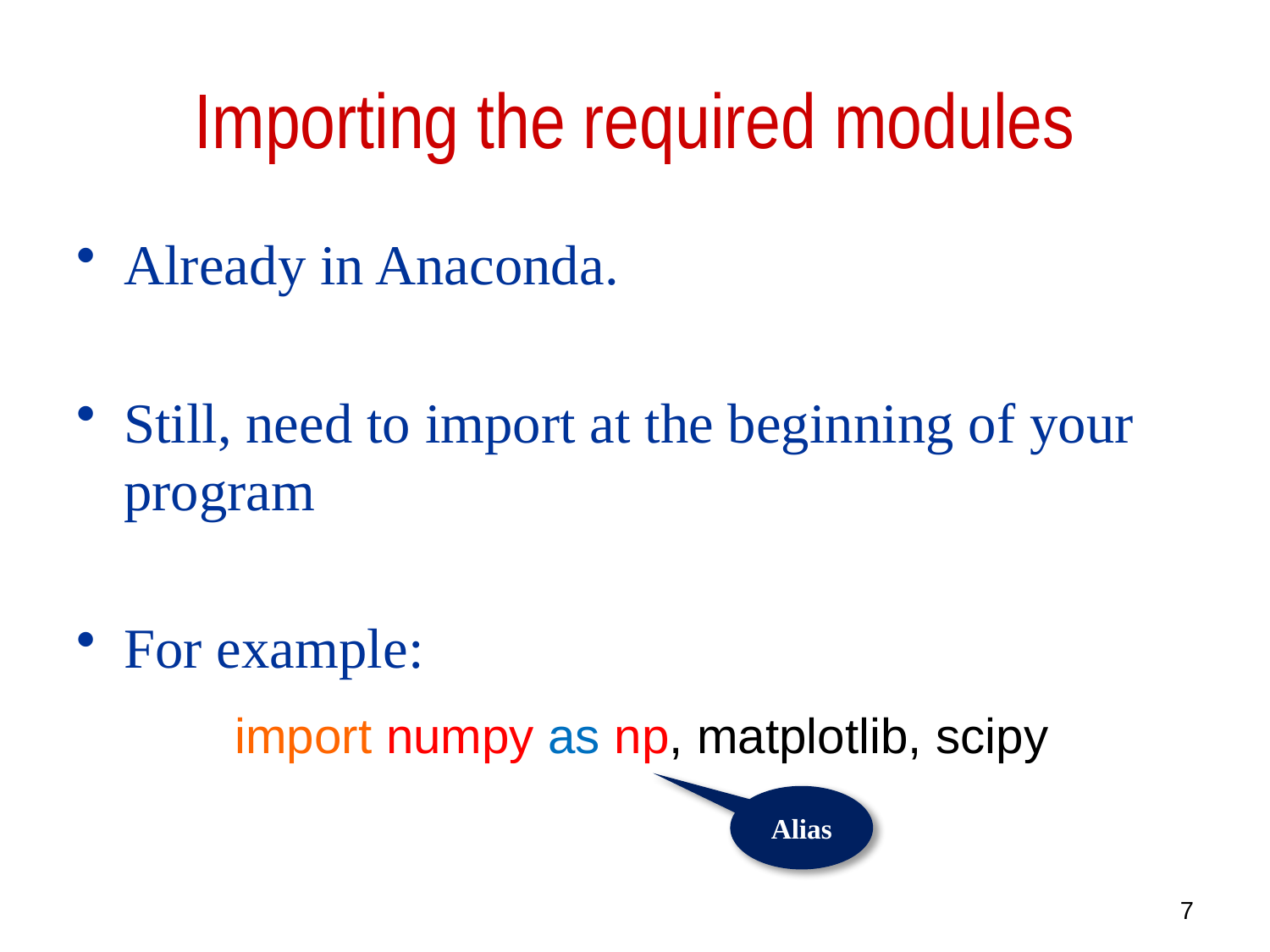

# Importing the required modules
Already in Anaconda.

Still, need to import at the beginning of your program

For example:

import numpy as np, matplotlib, scipy

Alias
7